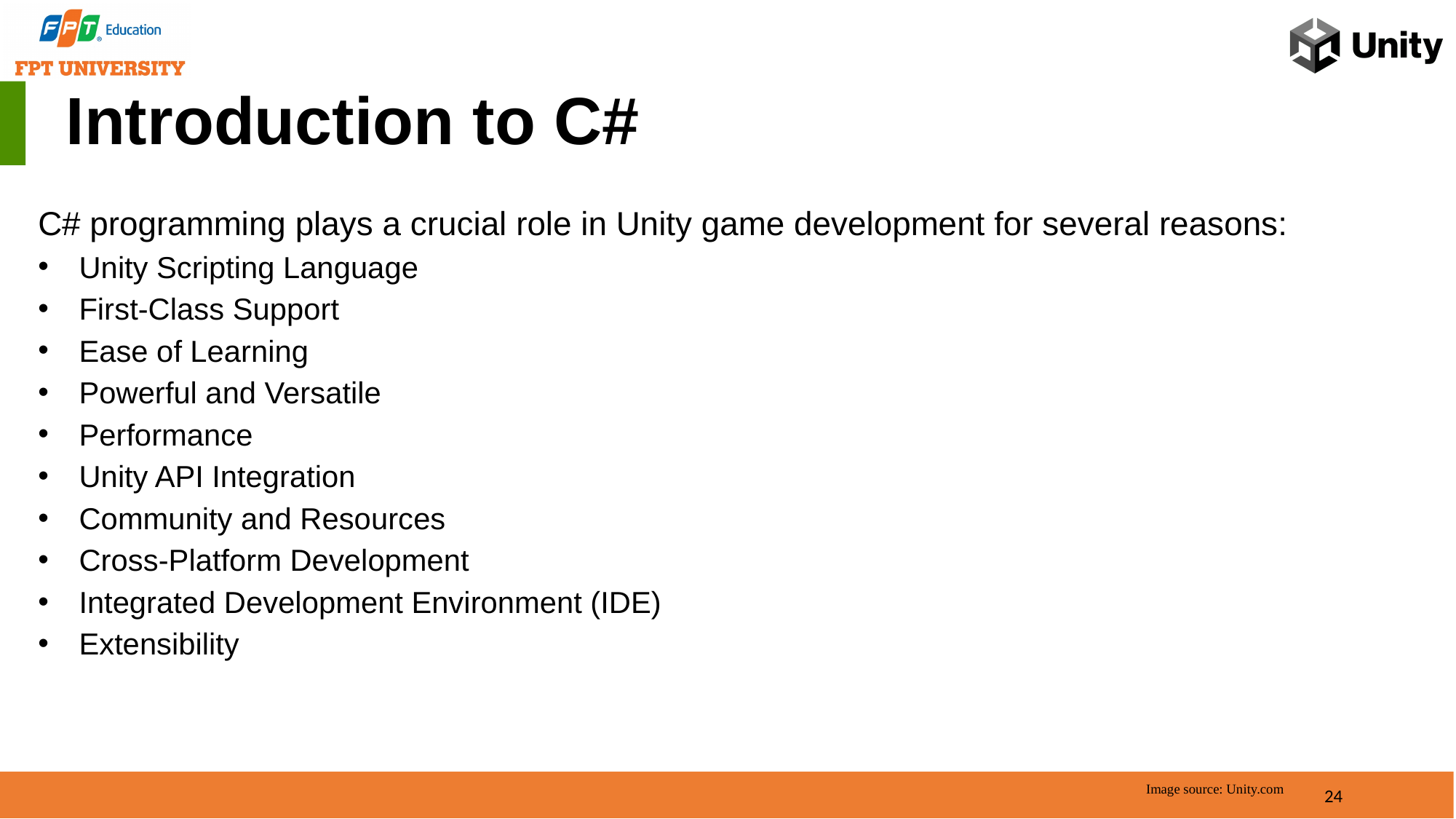

Introduction to C#

C# programming plays a crucial role in Unity game development for several reasons:
Unity Scripting Language
First-Class Support
Ease of Learning
Powerful and Versatile
Performance
Unity API Integration
Community and Resources
Cross-Platform Development
Integrated Development Environment (IDE)
Extensibility
24
Image source: Unity.com